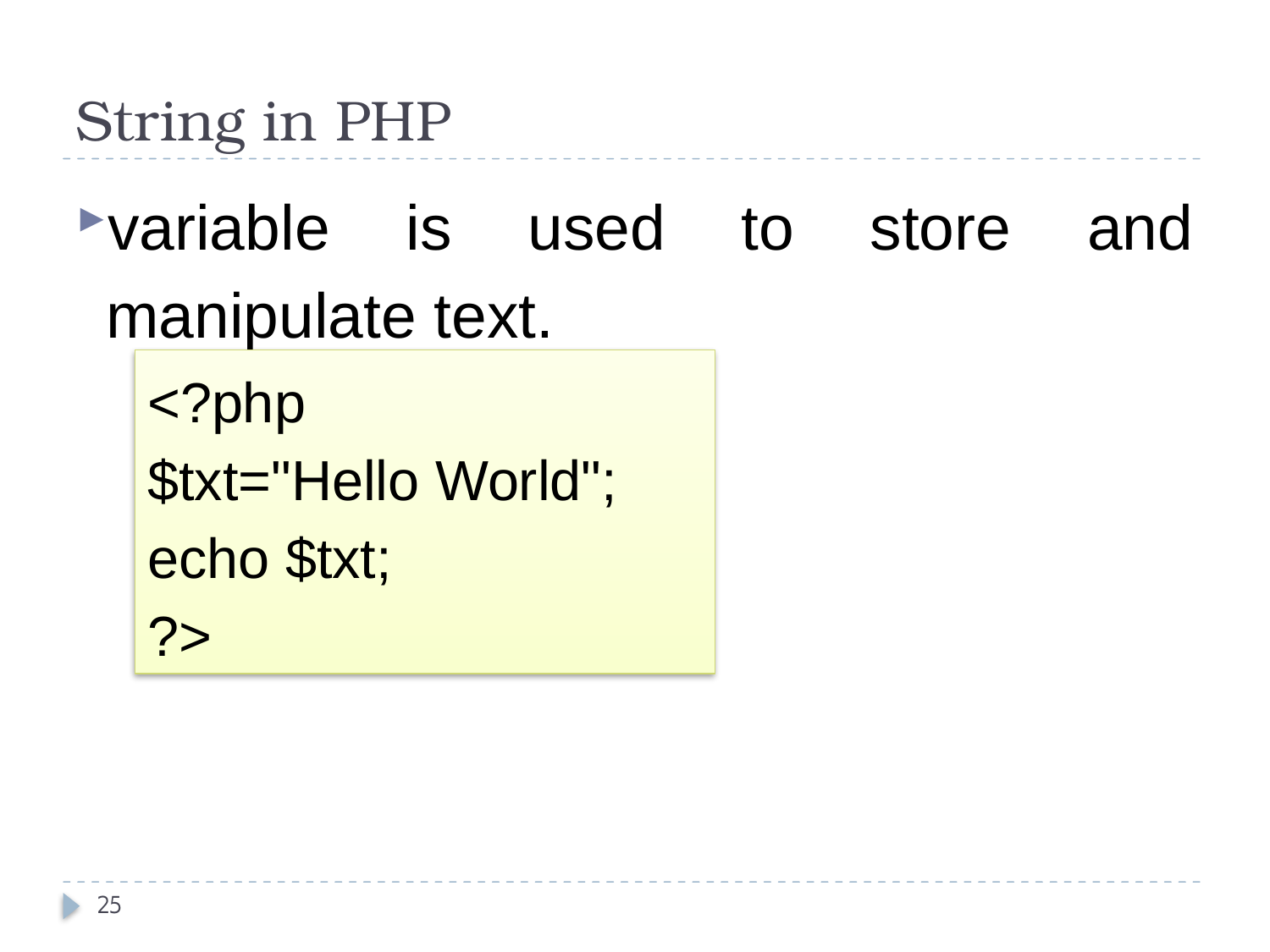

String in PHP
variable is used to store and manipulate text.

<?php
$txt="Hello World";
echo $txt;
?>
25